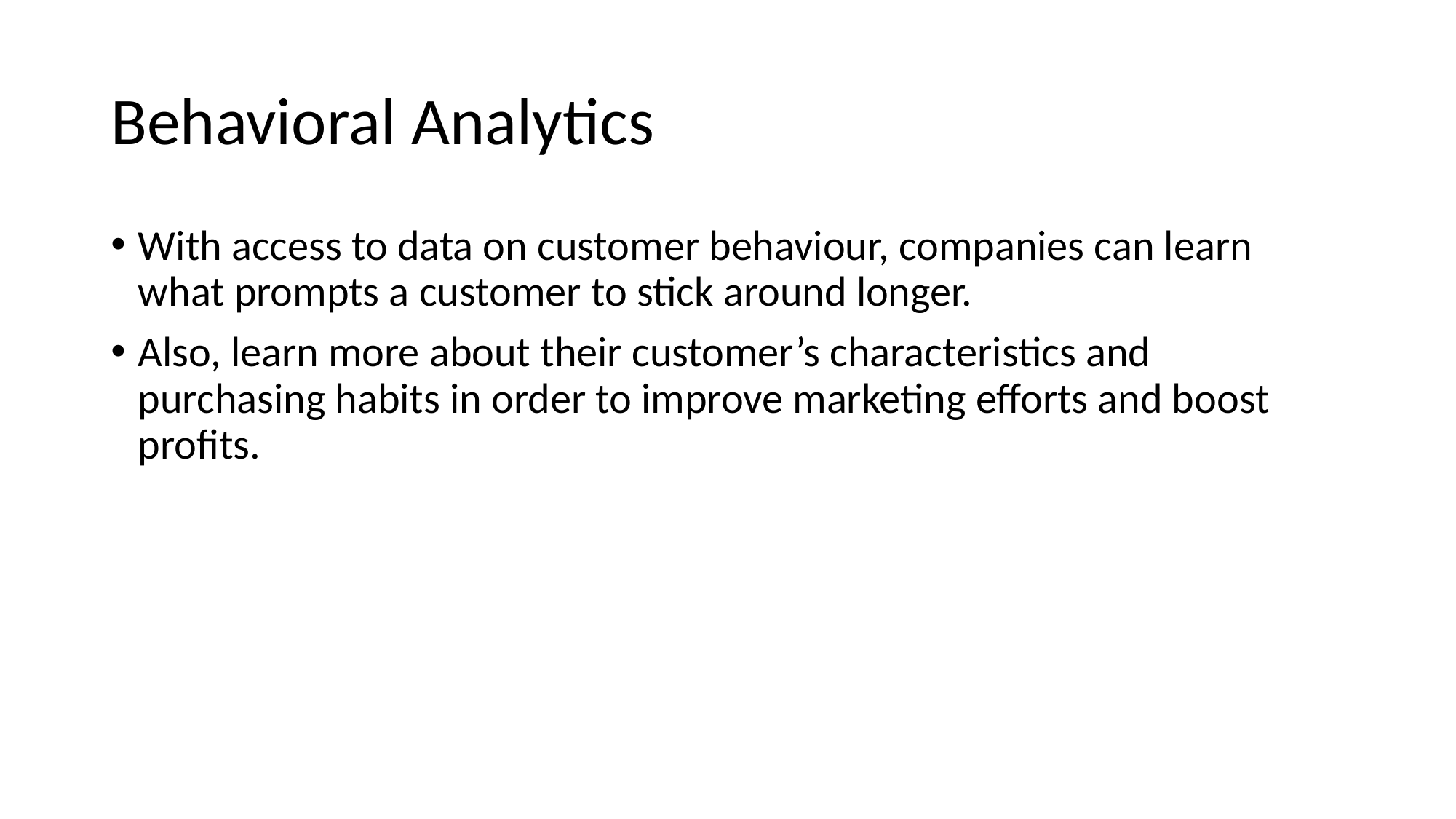

# Behavioral Analytics
With access to data on customer behaviour, companies can learn what prompts a customer to stick around longer.
Also, learn more about their customer’s characteristics and purchasing habits in order to improve marketing efforts and boost profits.